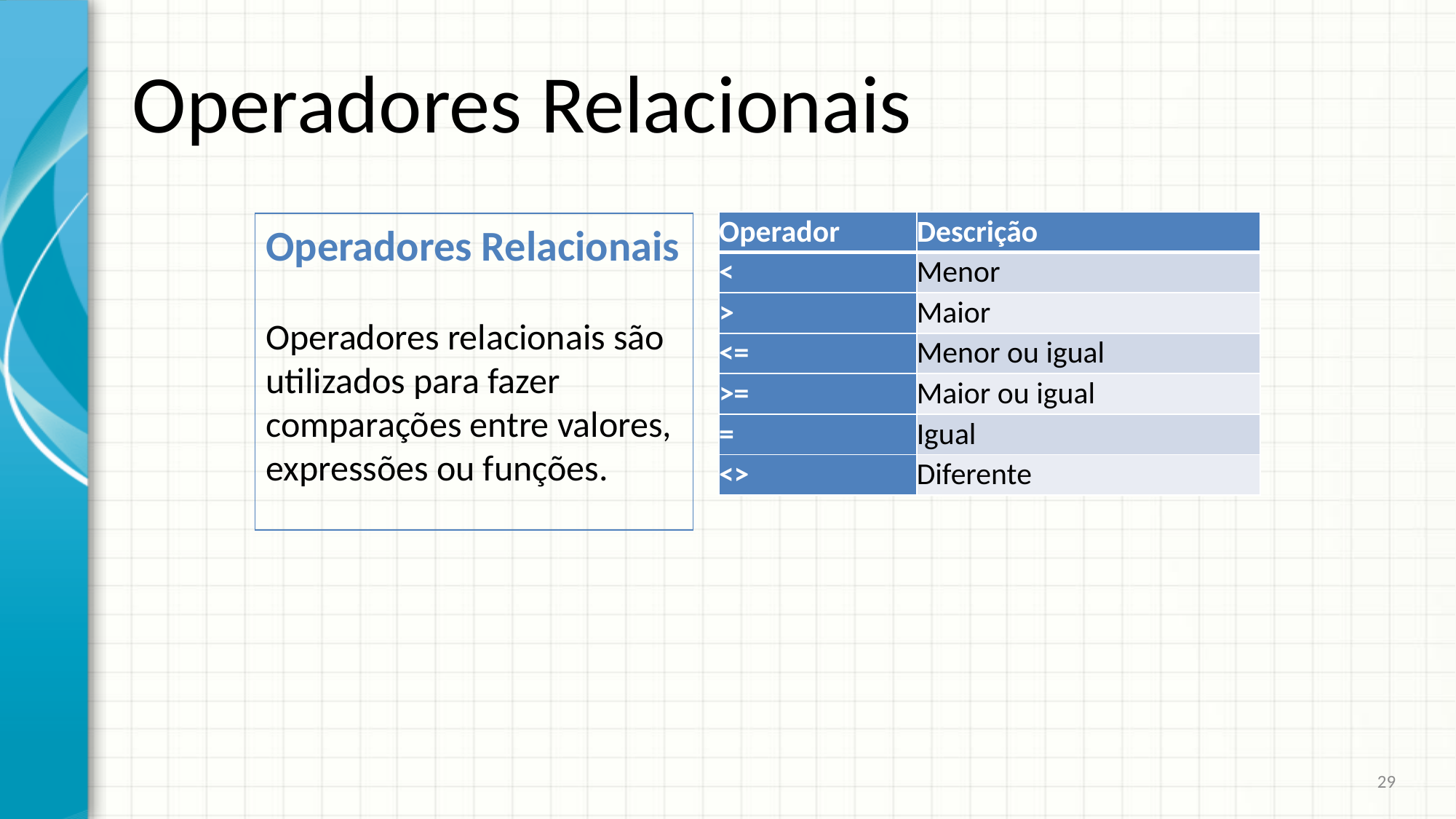

# Operadores Relacionais
Operadores Relacionais

Operadores relacionais são utilizados para fazer comparações entre valores, expressões ou funções.

| Operador | Descrição |
| --- | --- |
| < | Menor |
| > | Maior |
| <= | Menor ou igual |
| >= | Maior ou igual |
| = | Igual |
| <> | Diferente |
29